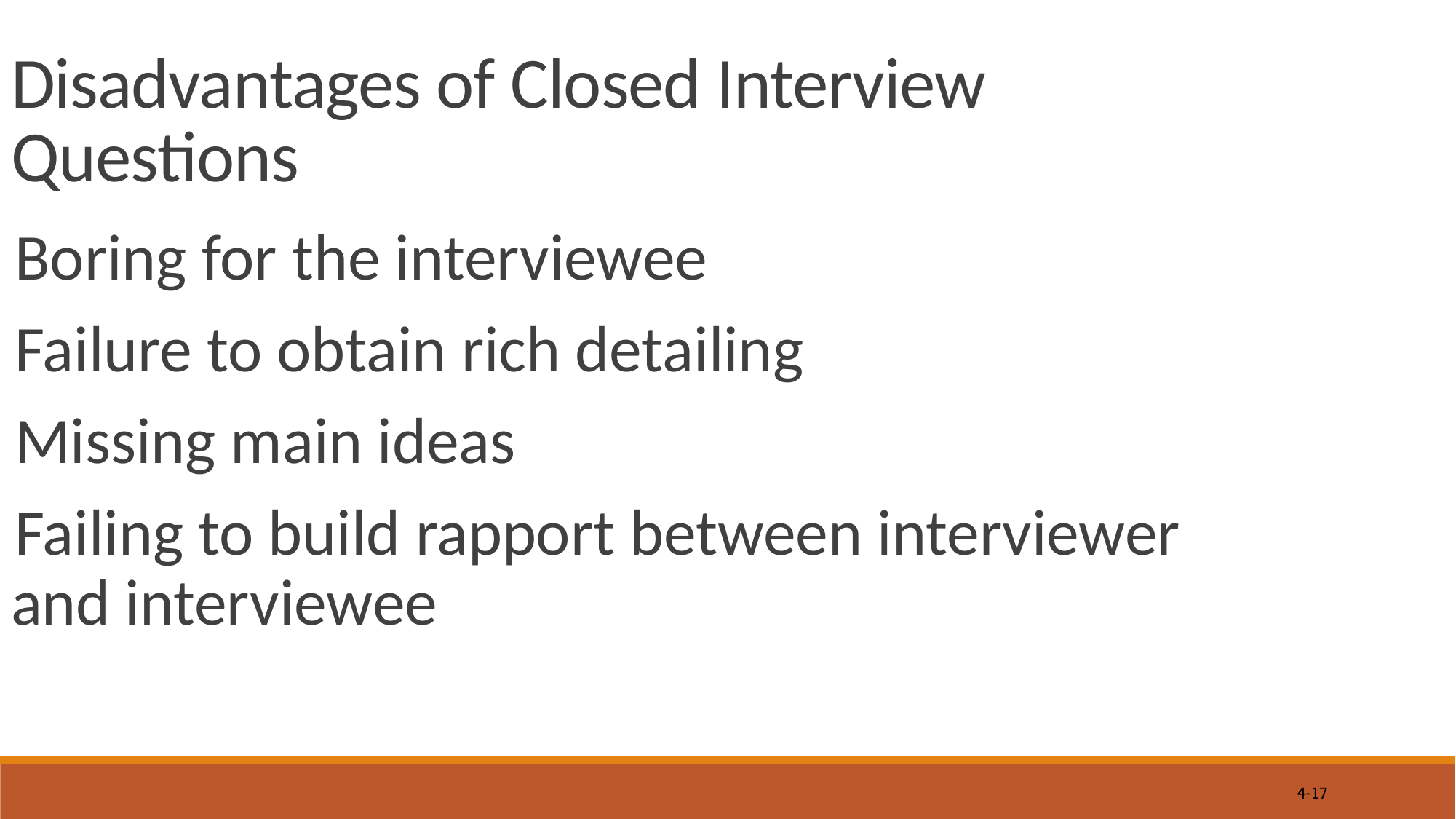

Disadvantages of Closed Interview Questions
Boring for the interviewee
Failure to obtain rich detailing
Missing main ideas
Failing to build rapport between interviewer and interviewee
4-17